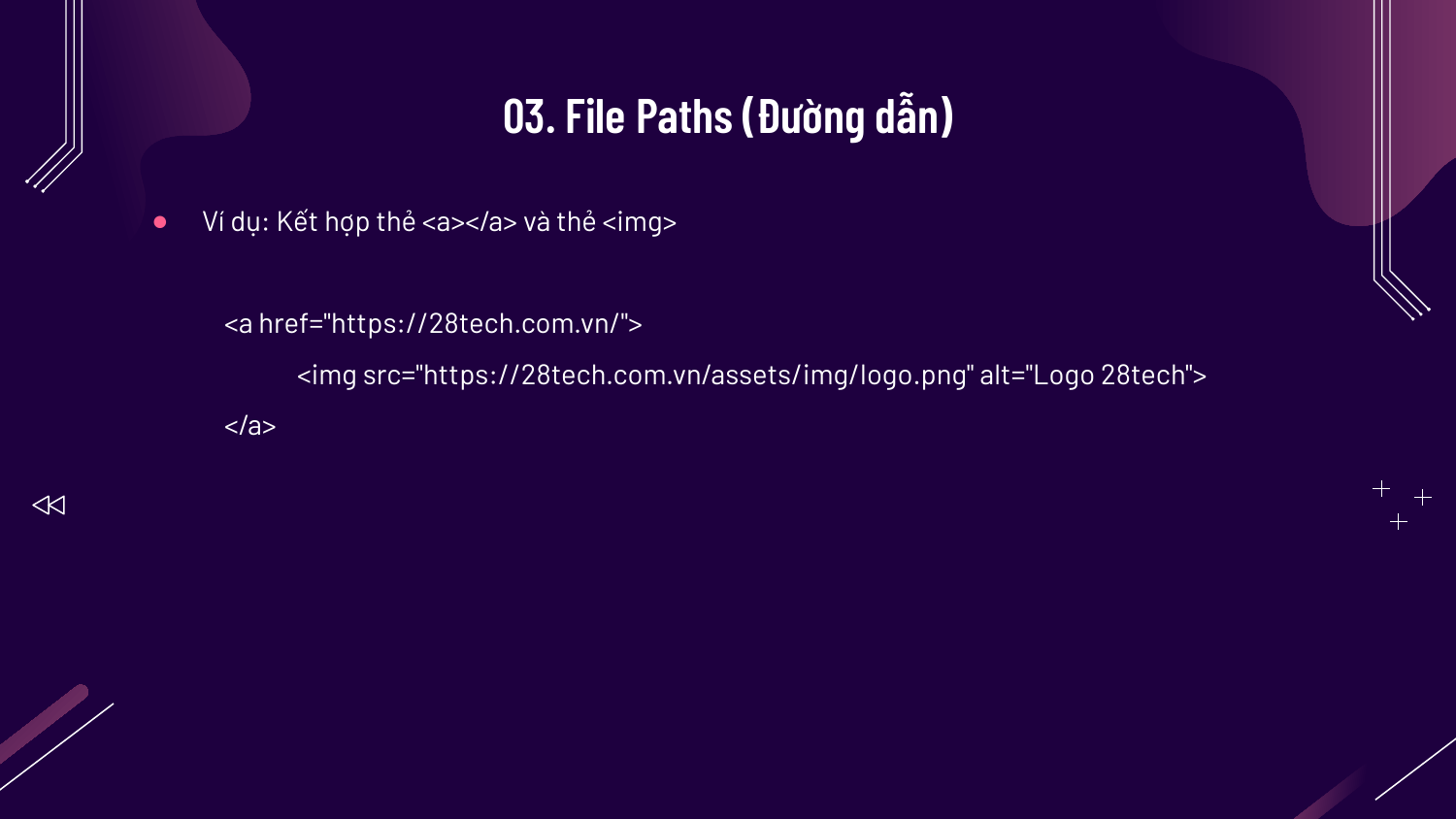

# 03. File Paths (Đường dẫn)
Ví dụ: Kết hợp thẻ <a></a> và thẻ <img>

<a href="https://28tech.com.vn/">
<img src="https://28tech.com.vn/assets/img/logo.png" alt="Logo 28tech">
</a>